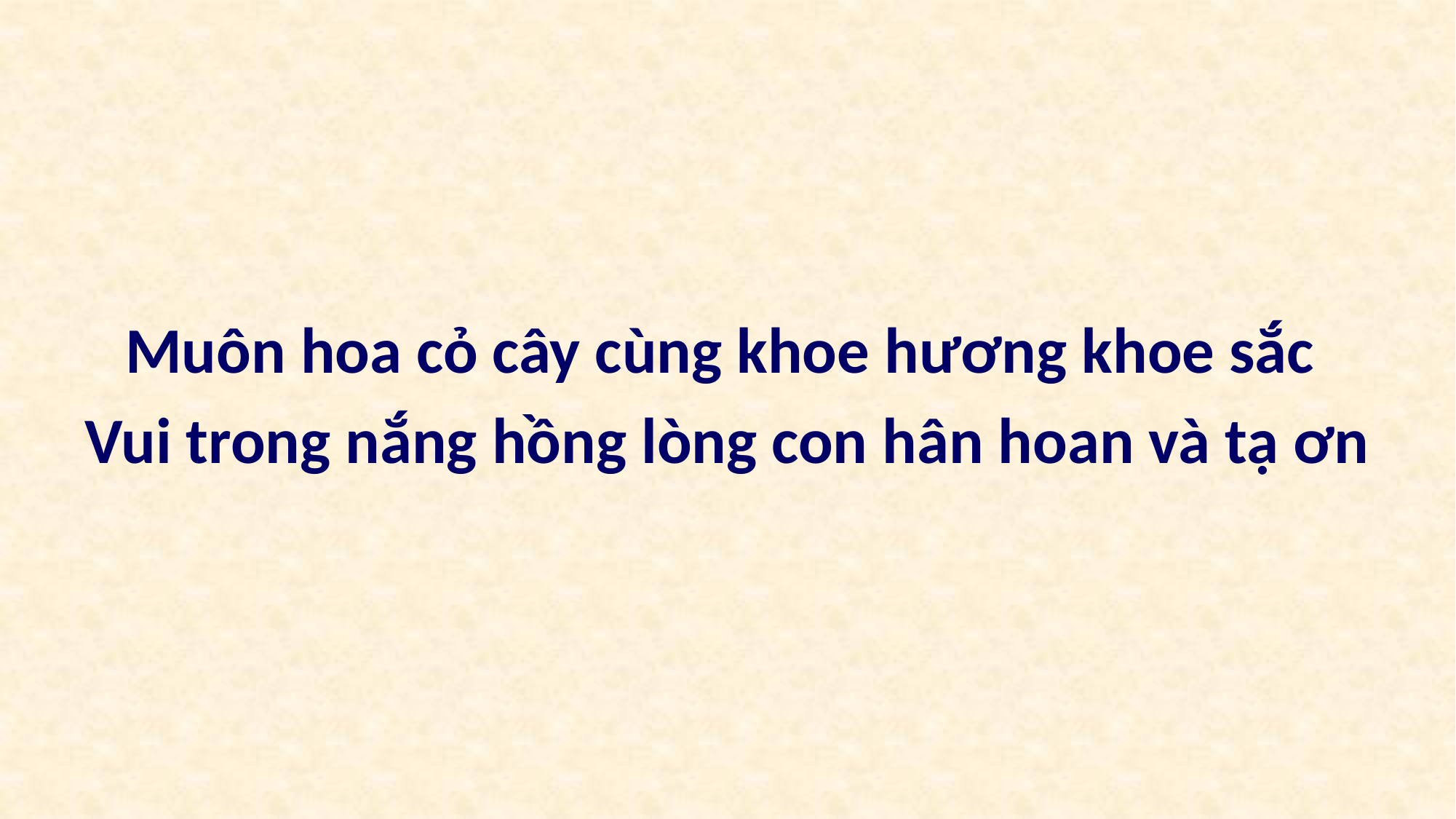

Muôn hoa cỏ cây cùng khoe hương khoe sắc
Vui trong nắng hồng lòng con hân hoan và tạ ơn